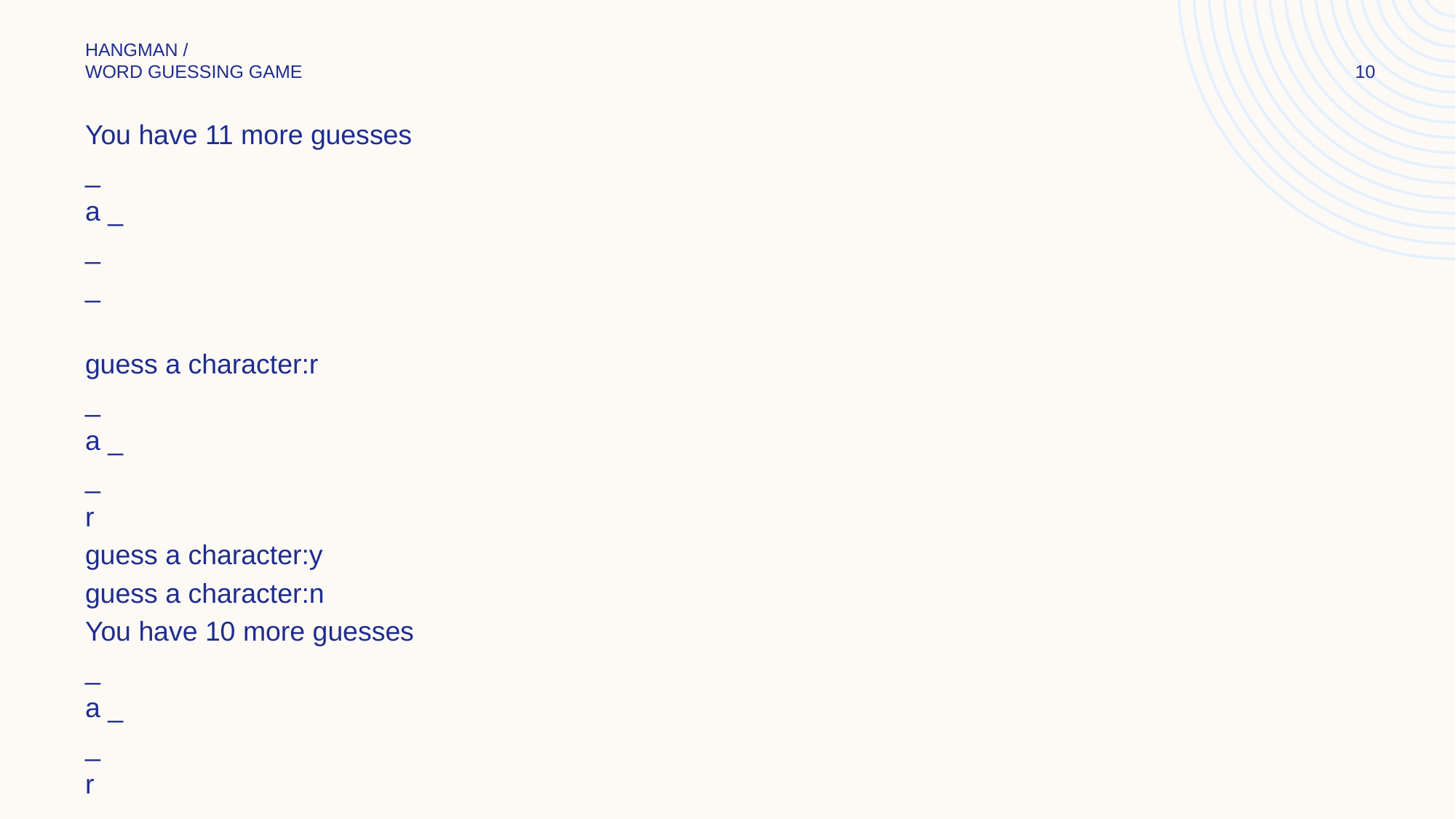

# c
HANGMAN /
WORD GUESSING GAME

10
You have 11 more guesses
_
a _
_
_

guess a character:r
_
a _
_
r
guess a character:y
guess a character:n
You have 10 more guesses
_
a _
_
r